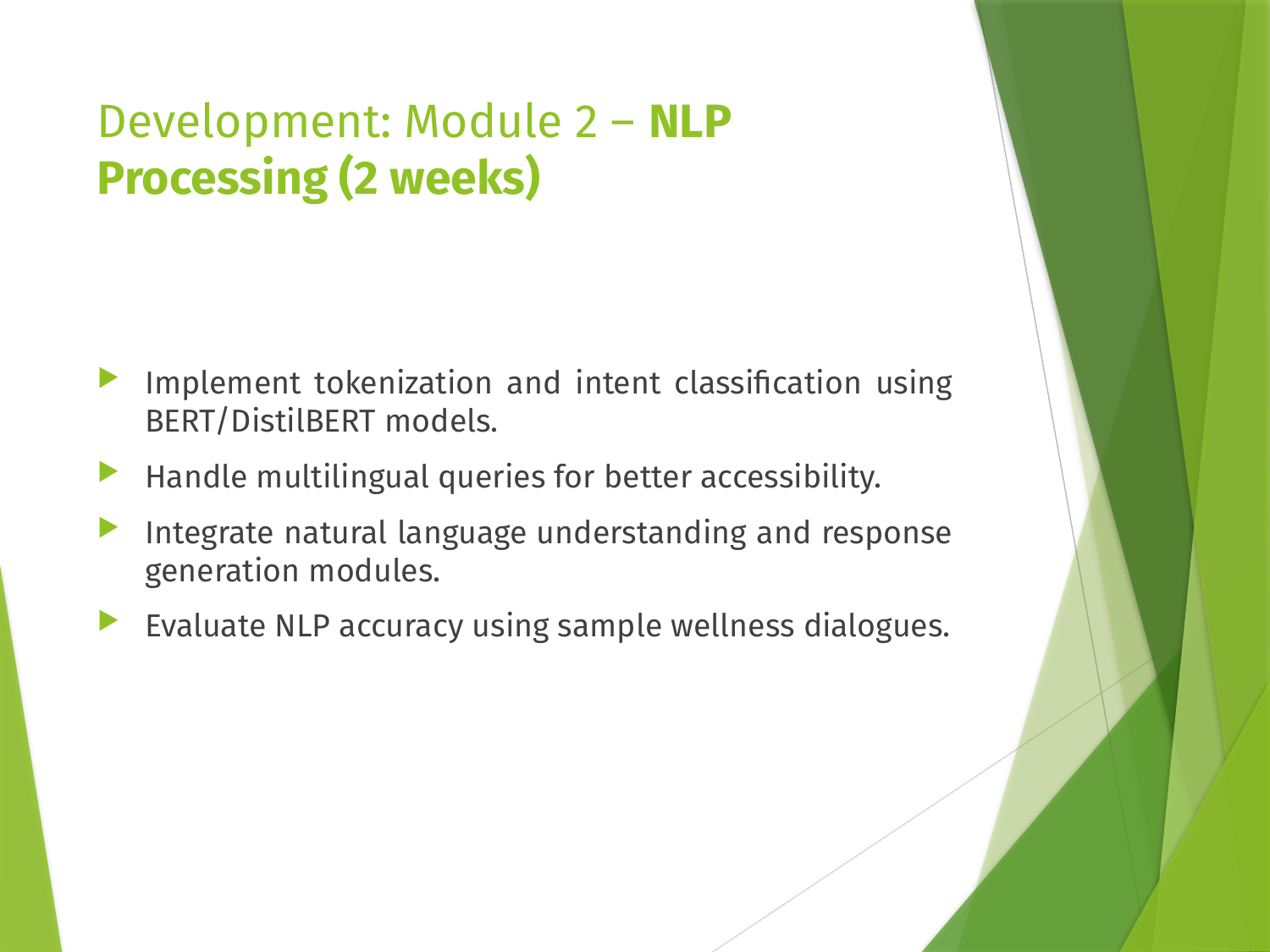

# Development: Module 2 – NLP Processing (2 weeks)

Implement tokenization and intent classification using BERT/DistilBERT models.
Handle multilingual queries for better accessibility.
Integrate natural language understanding and response generation modules.
Evaluate NLP accuracy using sample wellness dialogues.